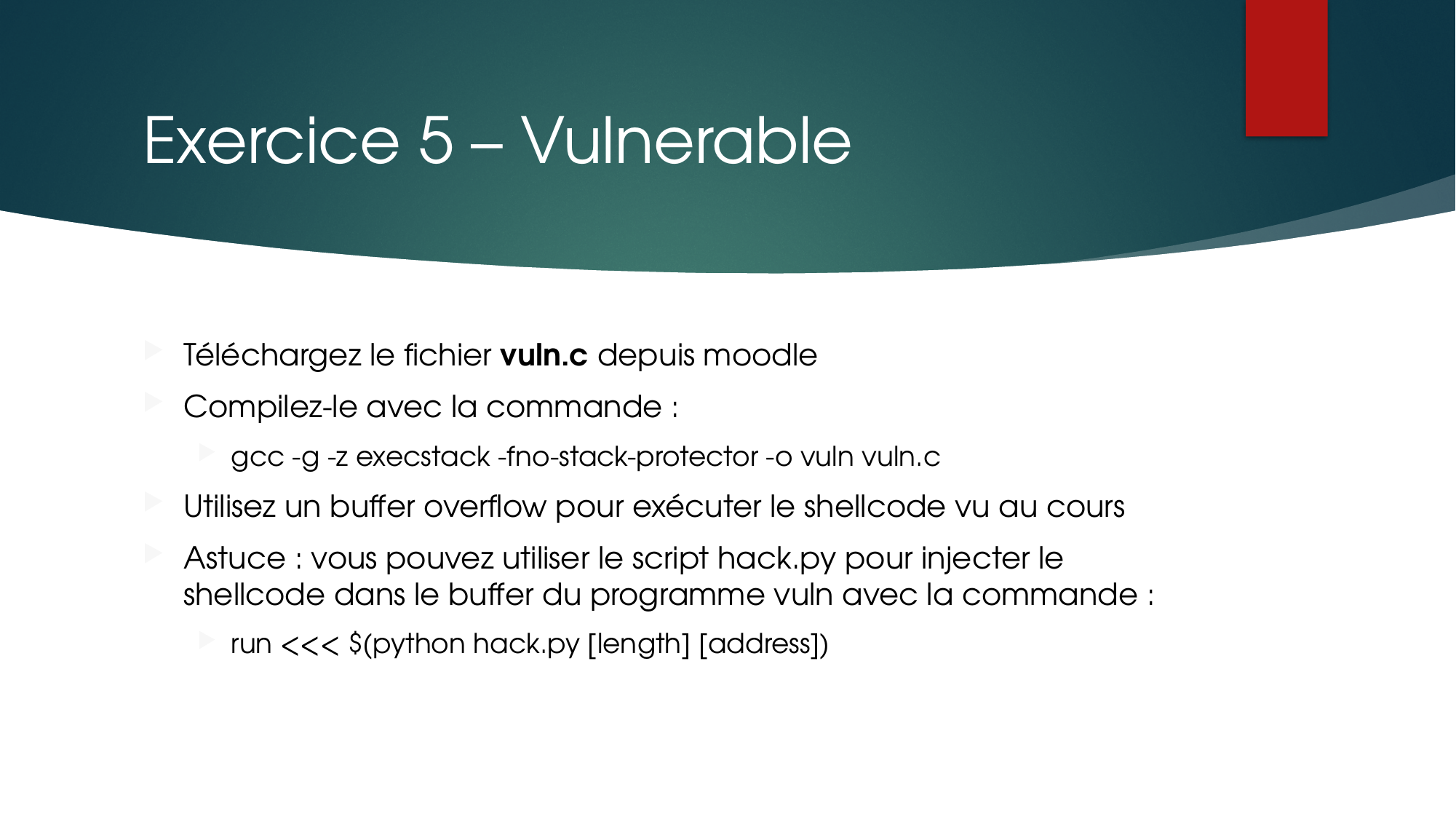

# Exercice 5 – Vulnerable

Téléchargez le fichier vuln.c depuis moodle
Compilez-le avec la commande :
gcc -g -z execstack -fno-stack-protector -o vuln vuln.c
Utilisez un buffer overflow pour exécuter le shellcode vu au cours
Astuce : vous pouvez utiliser le script hack.py pour injecter le shellcode dans le buffer du programme vuln avec la commande :
run <<< $(python hack.py [length] [address])